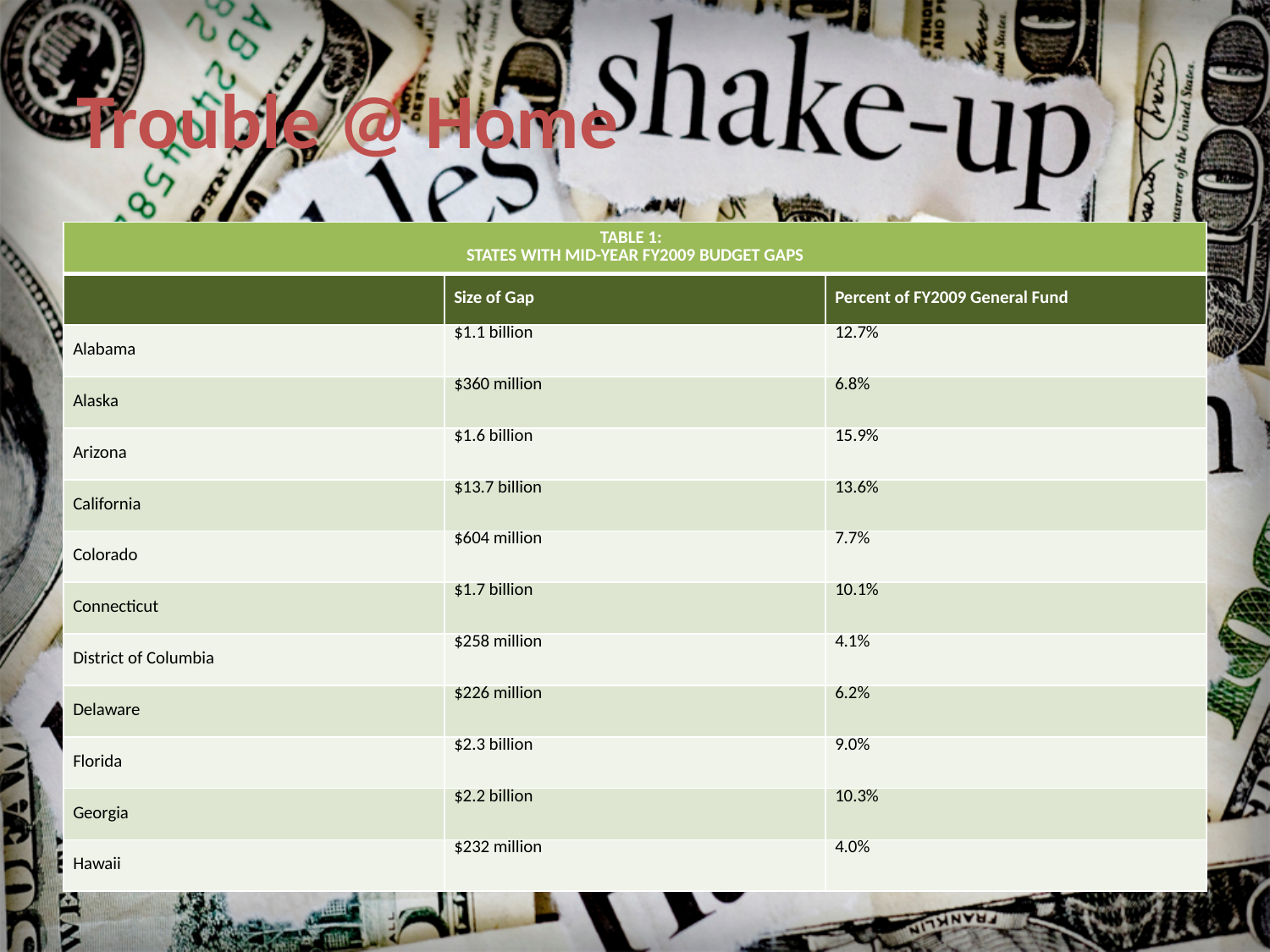

# Trouble @ Home
| TABLE 1:   STATES WITH MID-YEAR FY2009 BUDGET GAPS |  |  |
| --- | --- | --- |
|  | Size of Gap | Percent of FY2009 General Fund |
| Alabama | $1.1 billion | 12.7% |
| Alaska | $360 million | 6.8% |
| Arizona | $1.6 billion | 15.9% |
| California | $13.7 billion | 13.6% |
| Colorado | $604 million | 7.7% |
| Connecticut | $1.7 billion | 10.1% |
| District of Columbia | $258 million | 4.1% |
| Delaware | $226 million | 6.2% |
| Florida | $2.3 billion | 9.0% |
| Georgia | $2.2 billion | 10.3% |
| Hawaii | $232 million | 4.0% |